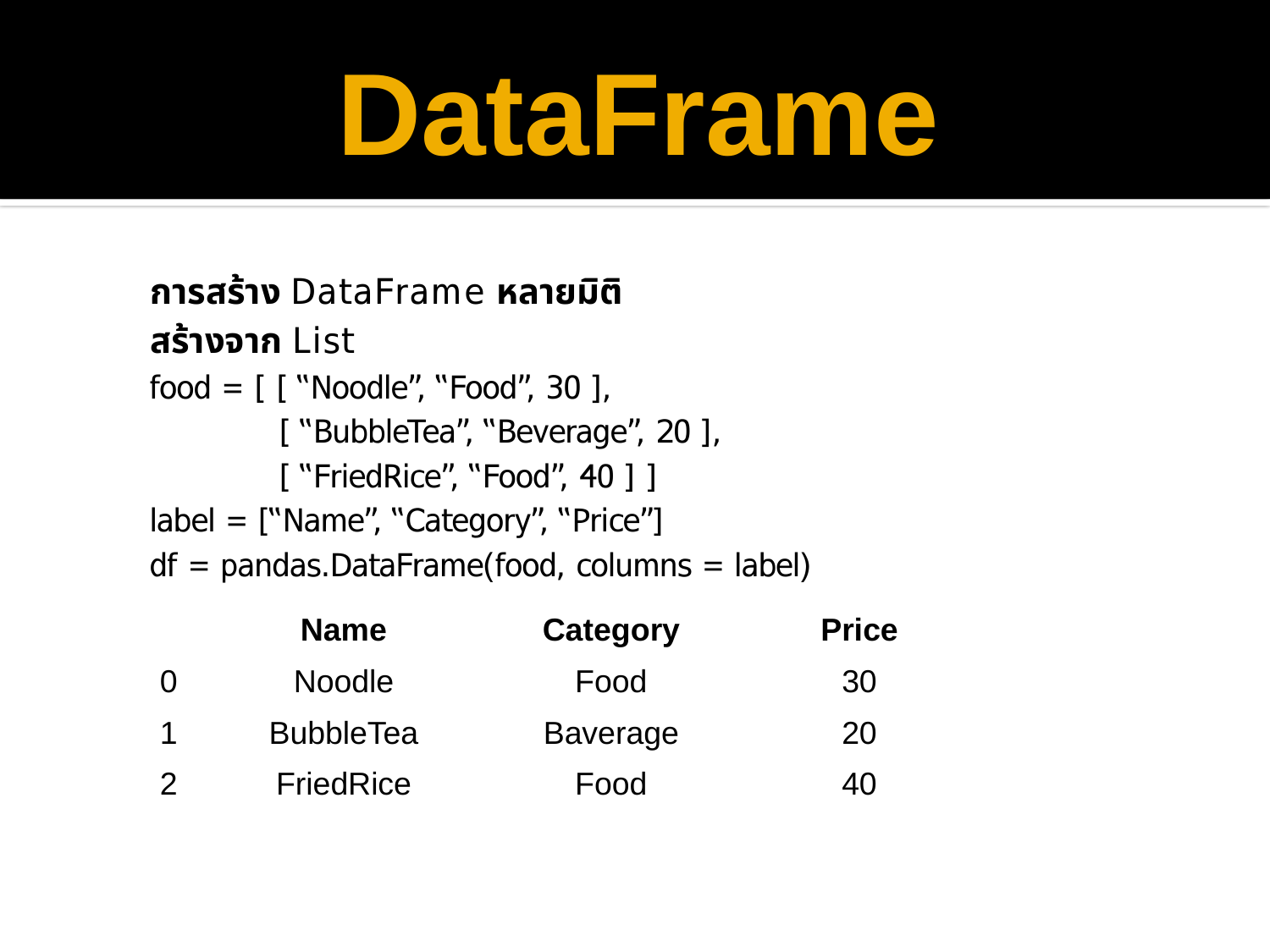

# DataFrame
การสร้าง DataFrame หลายมิติ
สร้างจาก List
food = [ [ “Noodle”, “Food”, 30 ],
             [ “BubbleTea”, “Beverage”, 20 ],
             [ “FriedRice”, “Food”, 40 ] ]
label = [“Name”, “Category”, “Price”]
df = pandas.DataFrame(food, columns = label)

|  | Name | Category | Price |
| --- | --- | --- | --- |
| 0 | Noodle | Food | 30 |
| 1 | BubbleTea | Baverage | 20 |
| 2 | FriedRice | Food | 40 |